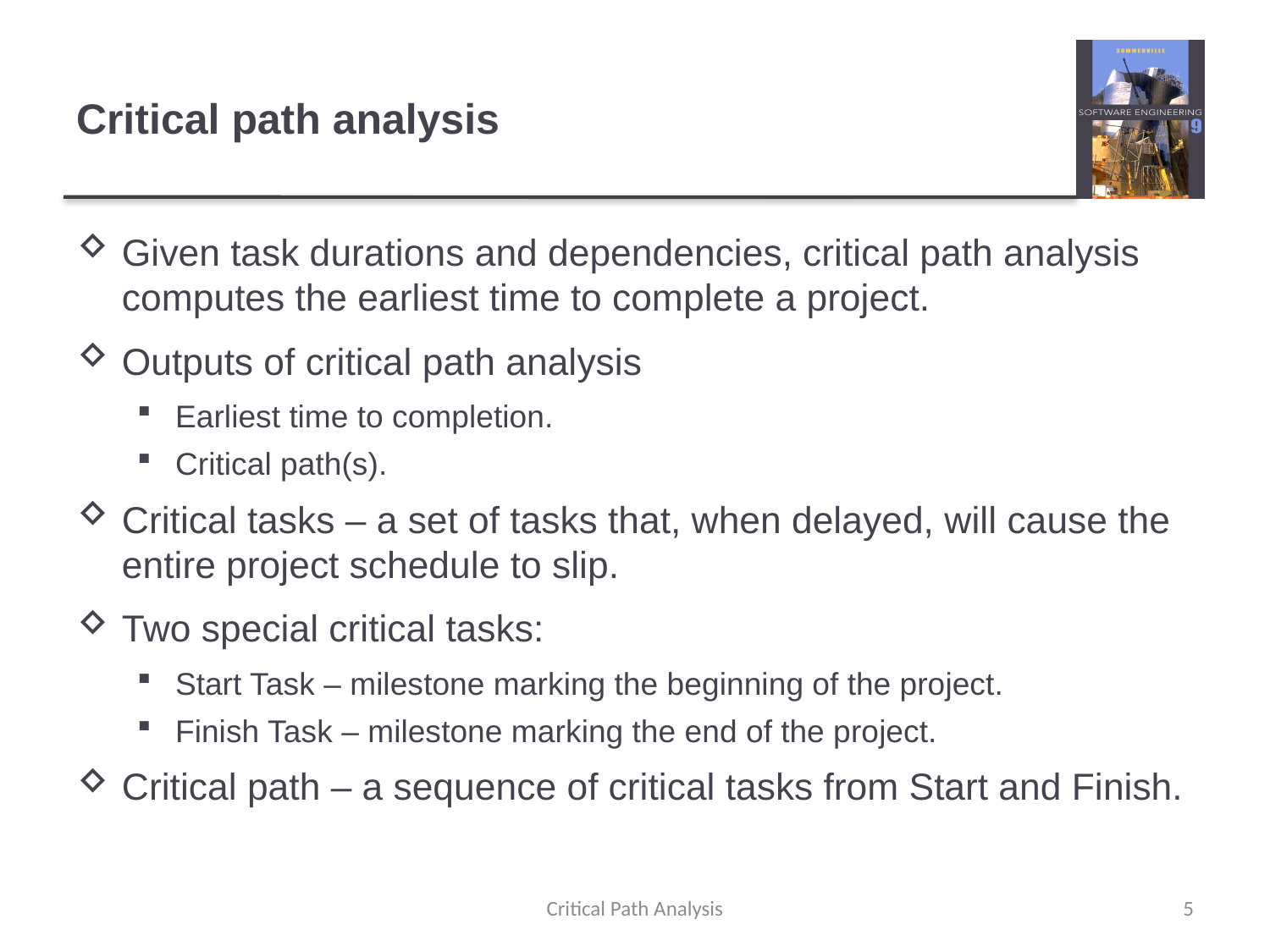

# Critical path analysis
Given task durations and dependencies, critical path analysis computes the earliest time to complete a project.
Outputs of critical path analysis
Earliest time to completion.
Critical path(s).
Critical tasks – a set of tasks that, when delayed, will cause the entire project schedule to slip.
Two special critical tasks:
Start Task – milestone marking the beginning of the project.
Finish Task – milestone marking the end of the project.
Critical path – a sequence of critical tasks from Start and Finish.
Critical Path Analysis
5